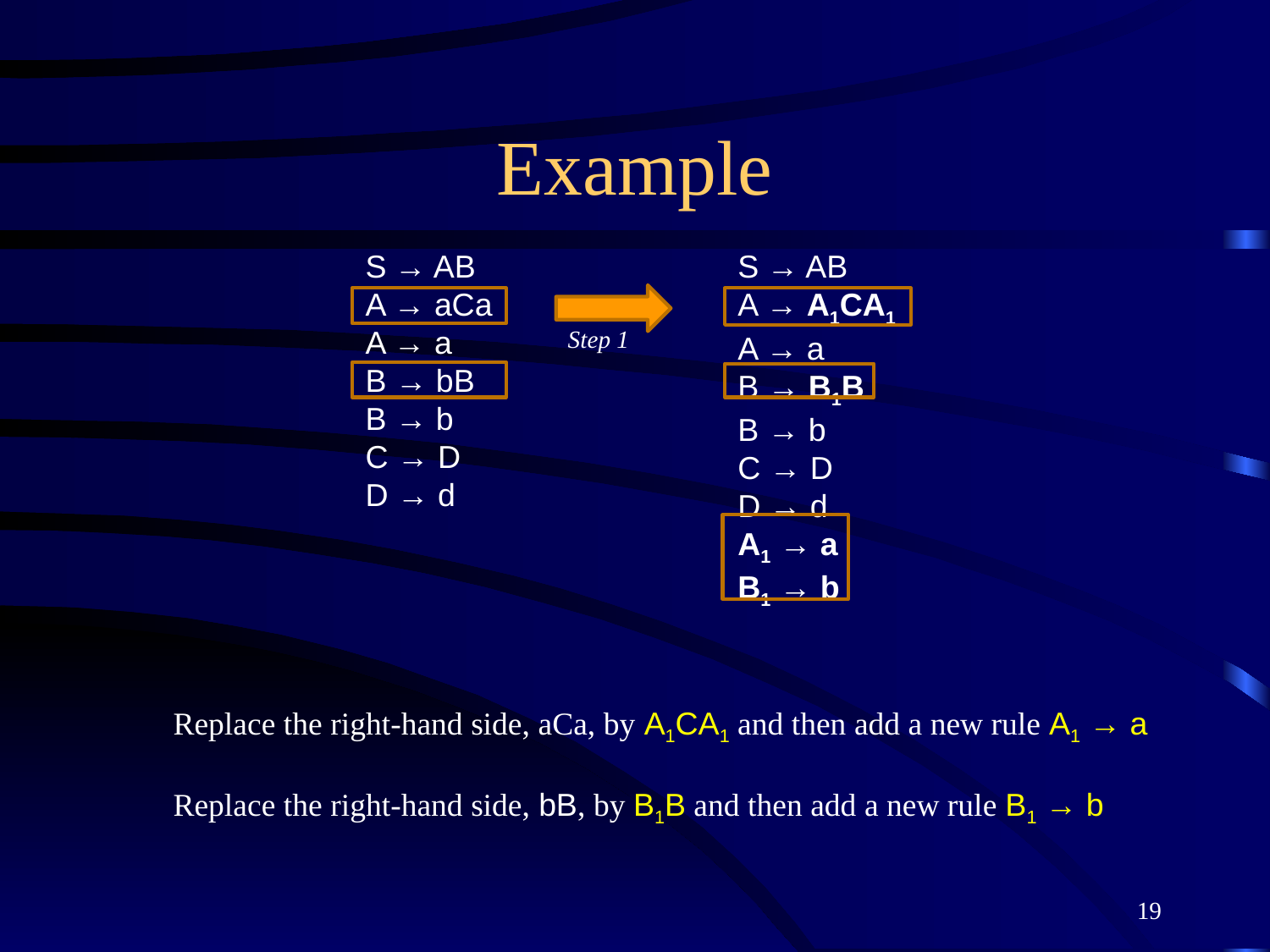

# Example
S → AB
A → aCa
A → a
B → bB
B → b
C → D
D → d
S → AB
A → A1CA1
A → a
B → B1B
B → b
C → D
D → d
A1 → a
B1 → b

Step 1

Replace the right-hand side, aCa, by A1CA1 and then add a new rule A1 → a

Replace the right-hand side, bB, by B1B and then add a new rule B1 → b
19